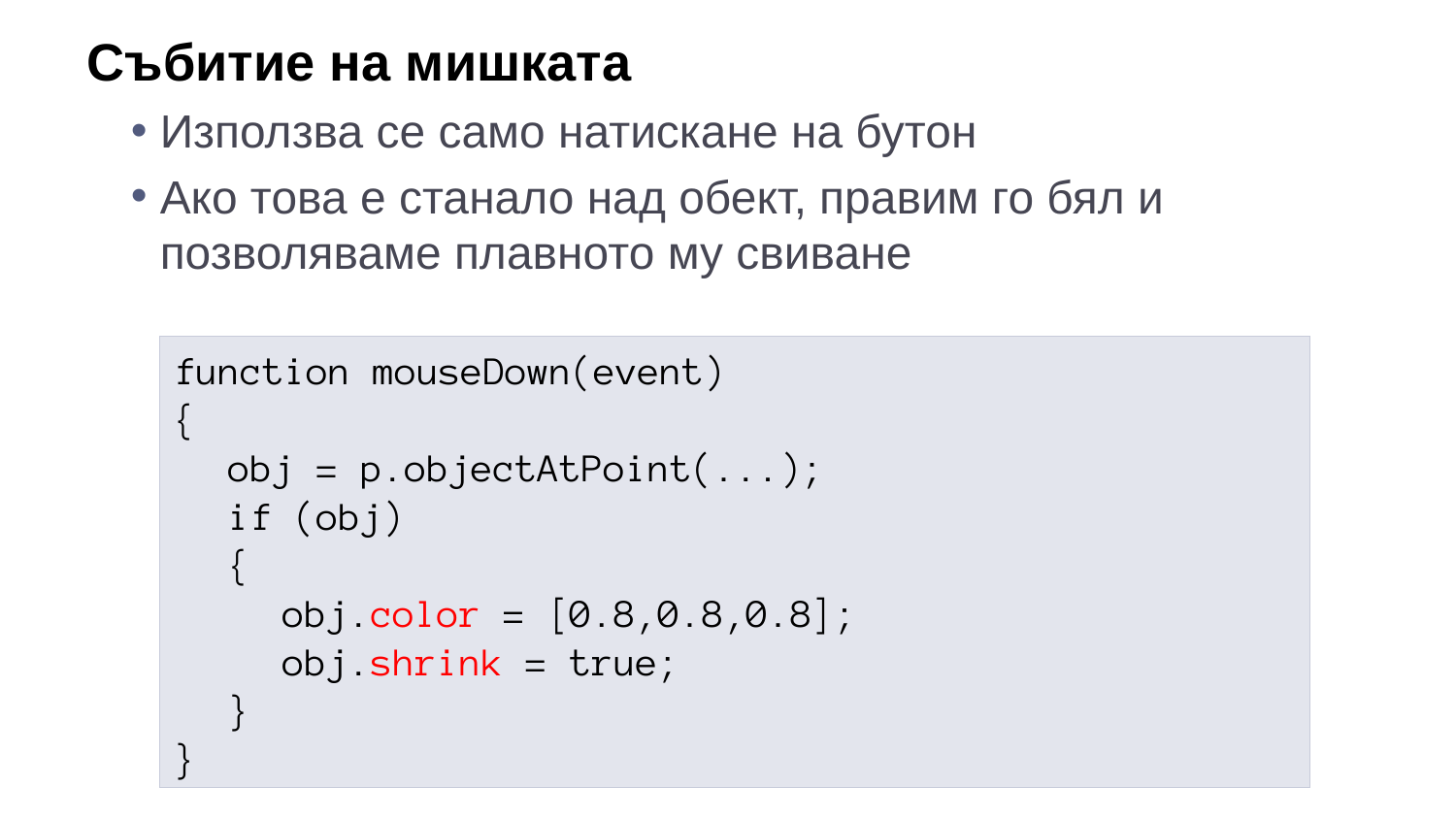

Събитие на мишката
Използва се само натискане на бутон
Ако това е станало над обект, правим го бял и позволяваме плавното му свиване
function mouseDown(event)
{
	obj = p.objectAtPoint(...);
	if (obj)
	{
		obj.color = [0.8,0.8,0.8];
		obj.shrink = true;
	}
}